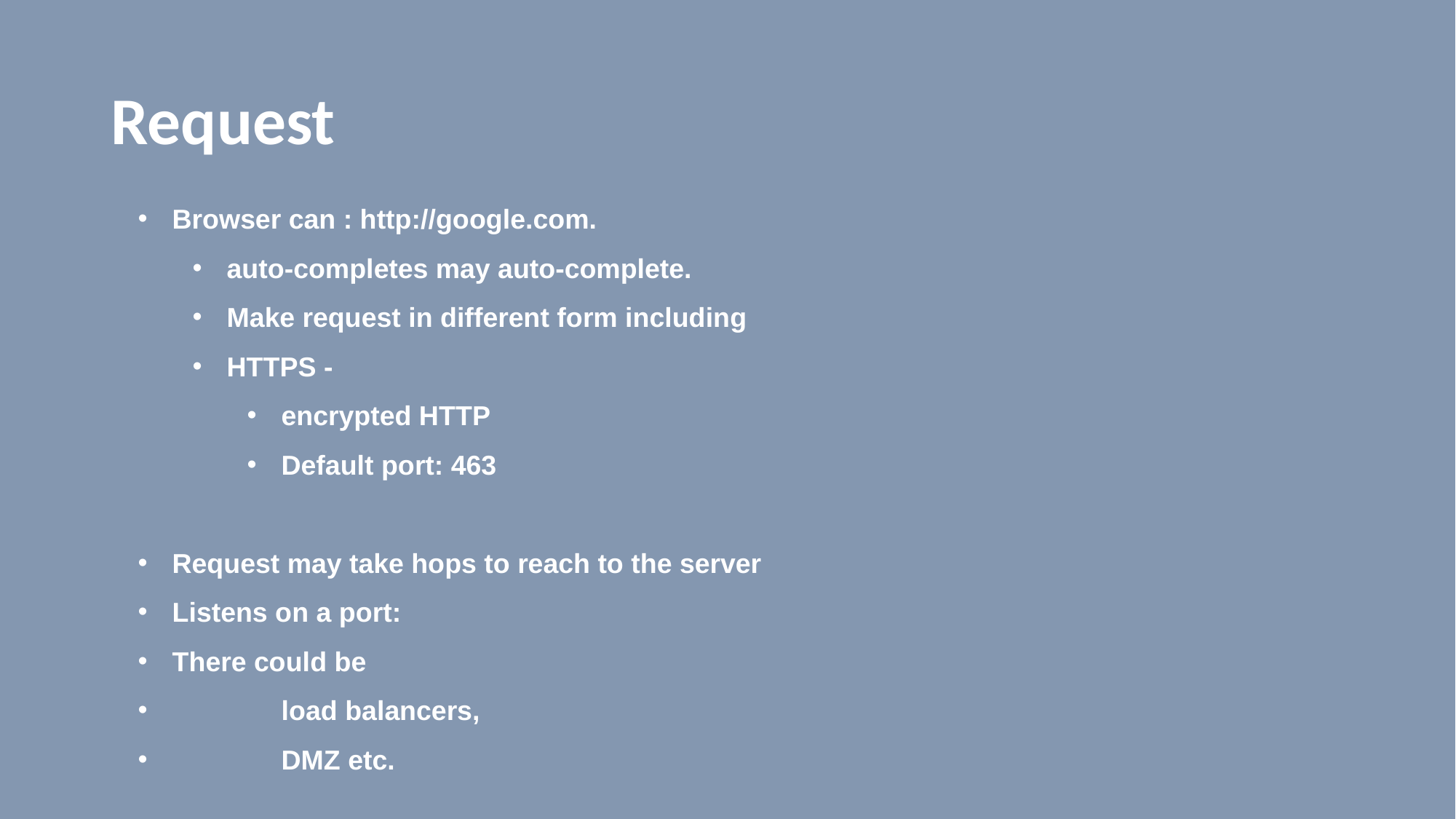

# Request
Browser can : http://google.com.
auto-completes may auto-complete.
Make request in different form including
HTTPS -
encrypted HTTP
Default port: 463

Request may take hops to reach to the server
Listens on a port:
There could be
	load balancers,
	DMZ etc.